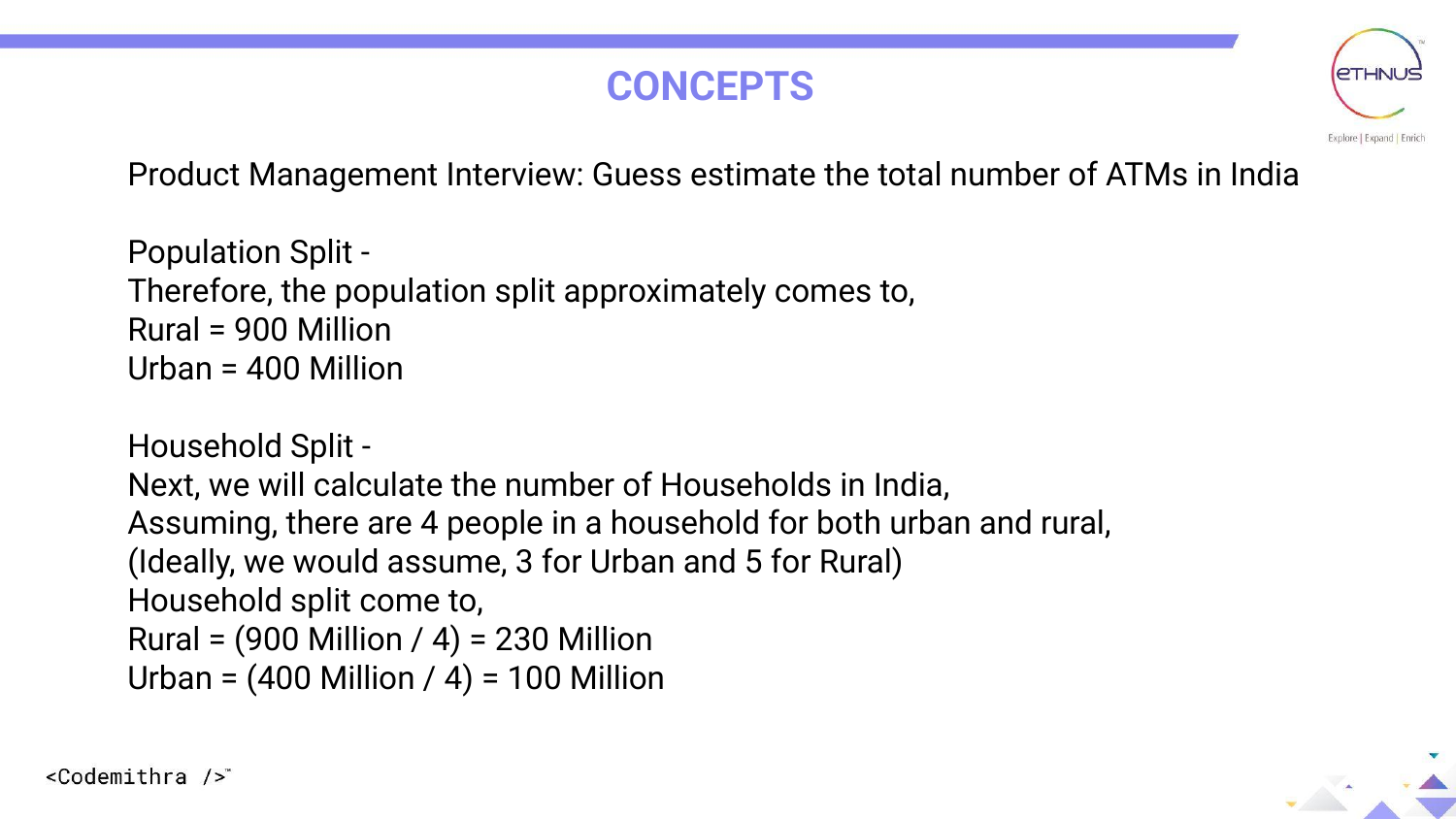

CONCEPTS
Product Management Interview: Guess estimate the total number of ATMs in India

Population Split -
Therefore, the population split approximately comes to,
Rural = 900 Million
Urban = 400 Million

Household Split -
Next, we will calculate the number of Households in India,
Assuming, there are 4 people in a household for both urban and rural,
(Ideally, we would assume, 3 for Urban and 5 for Rural)
Household split come to,
Rural = (900 Million / 4) = 230 Million
Urban = (400 Million / 4) = 100 Million